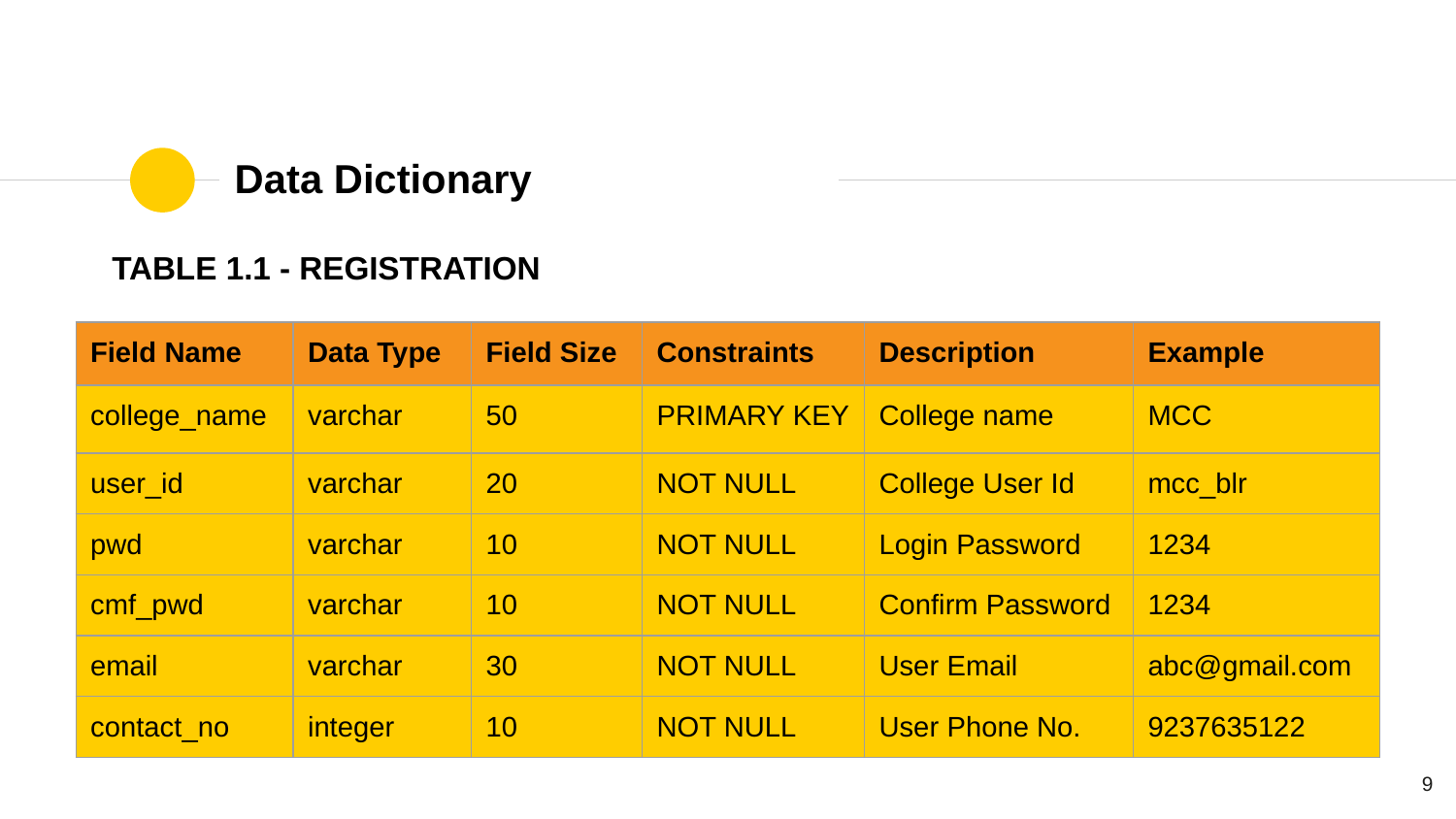

# Data Dictionary
TABLE 1.1 - REGISTRATION
| Field Name | Data Type | Field Size | Constraints | Description | Example |
| --- | --- | --- | --- | --- | --- |
| college\_name | varchar | 50 | PRIMARY KEY | College name | MCC |
| user\_id | varchar | 20 | NOT NULL | College User Id | mcc\_blr |
| pwd | varchar | 10 | NOT NULL | Login Password | 1234 |
| cmf\_pwd | varchar | 10 | NOT NULL | Confirm Password | 1234 |
| email | varchar | 30 | NOT NULL | User Email | abc@gmail.com |
| contact\_no | integer | 10 | NOT NULL | User Phone No. | 9237635122 |
9